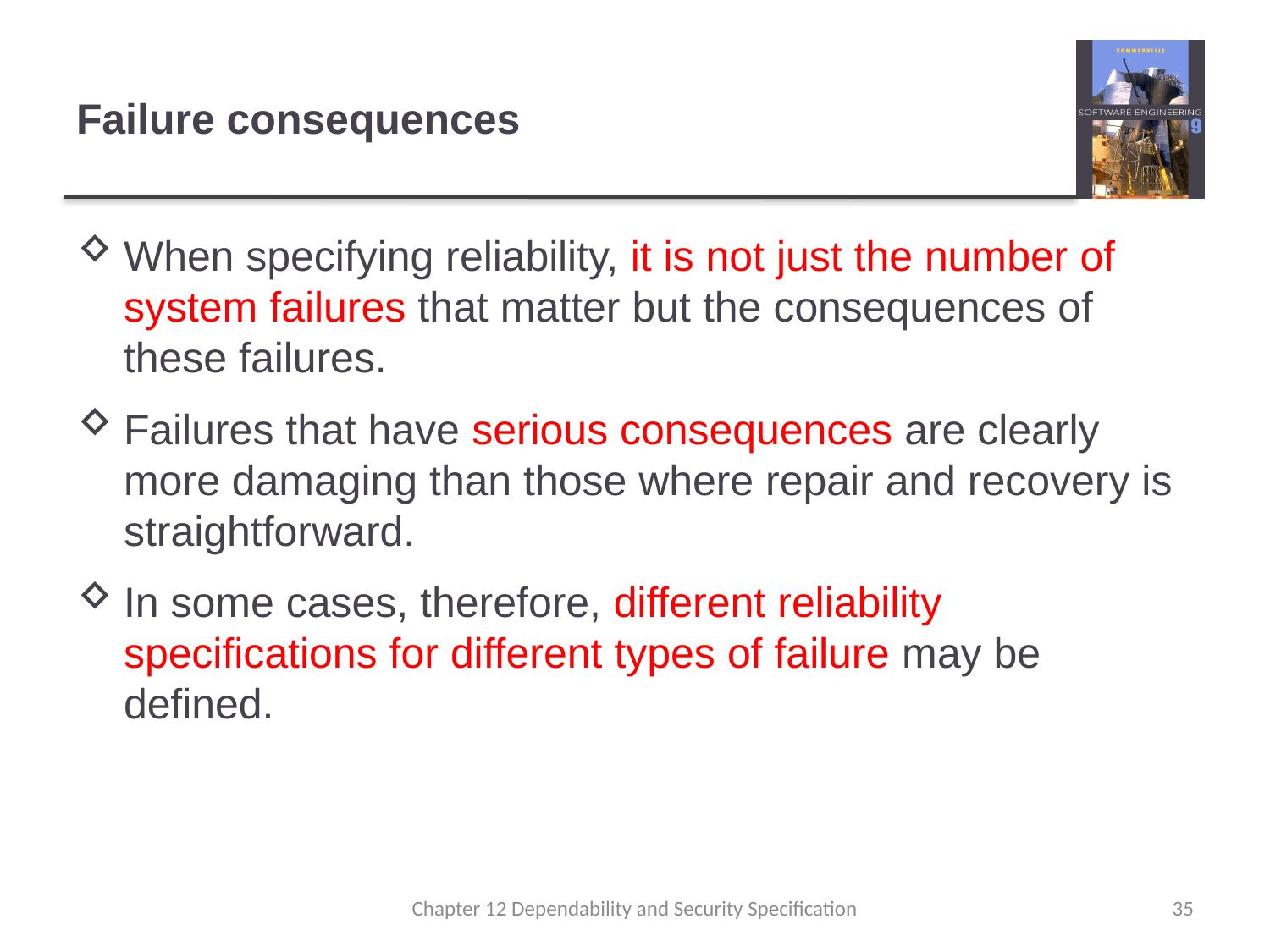

# Failure consequences
When specifying reliability, it is not just the number of system failures that matter but the consequences of these failures.
Failures that have serious consequences are clearly more damaging than those where repair and recovery is straightforward.
In some cases, therefore, different reliability specifications for different types of failure may be defined.
Chapter 12 Dependability and Security Specification
35